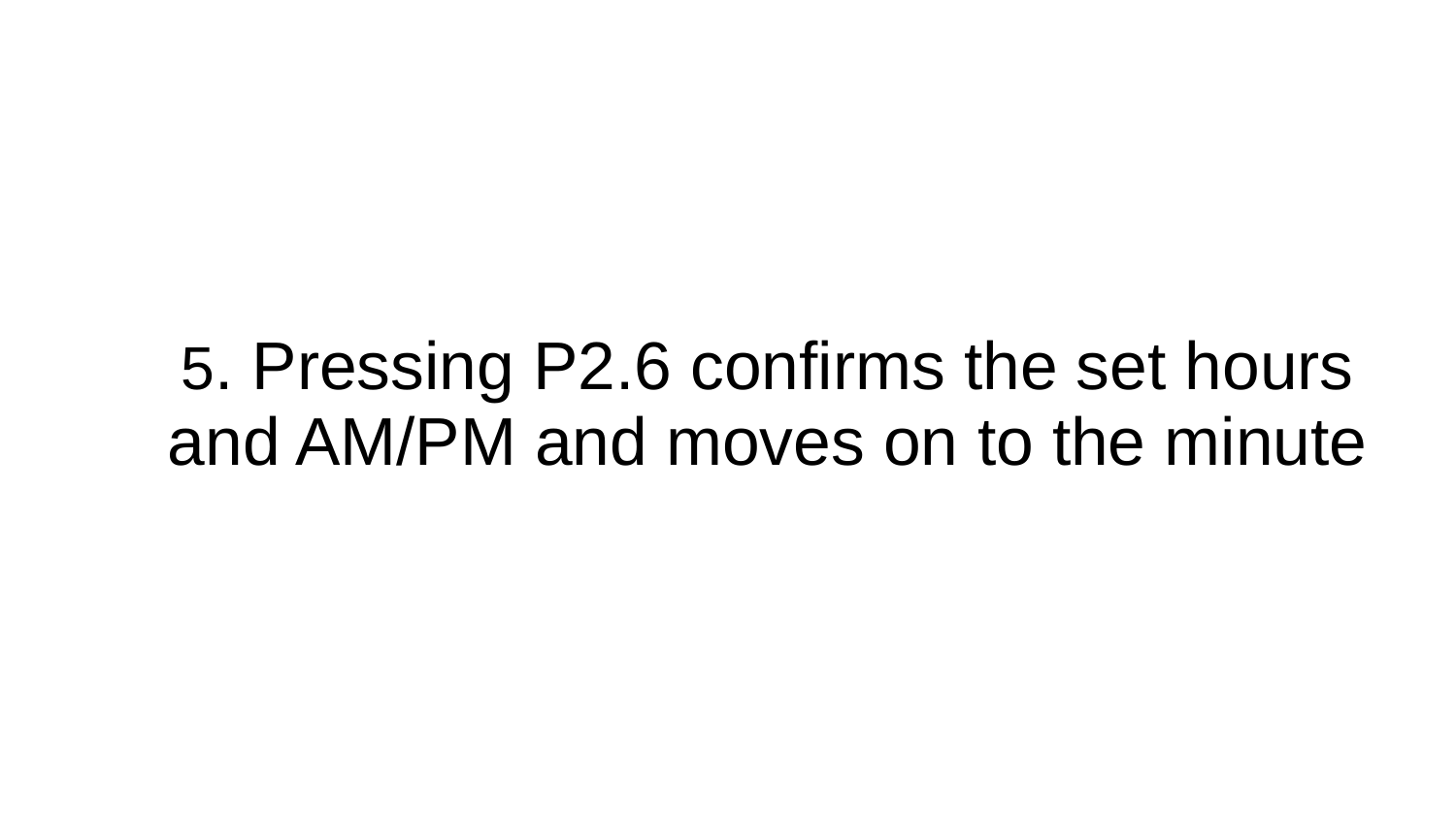

# 5. Pressing P2.6 confirms the set hours and AM/PM and moves on to the minute